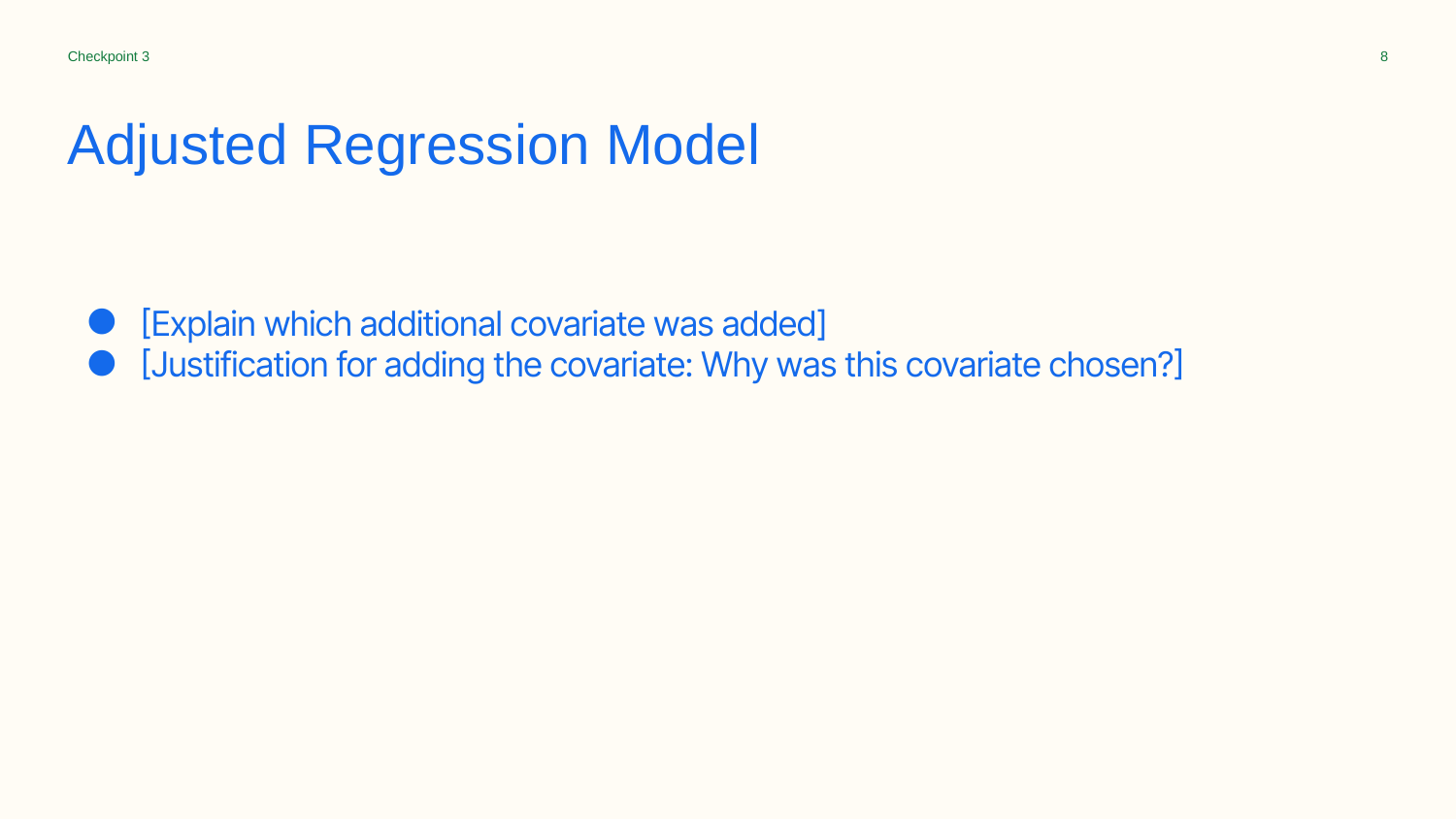

Checkpoint 3
8
# Adjusted Regression Model

[Explain which additional covariate was added]
[Justification for adding the covariate: Why was this covariate chosen?]